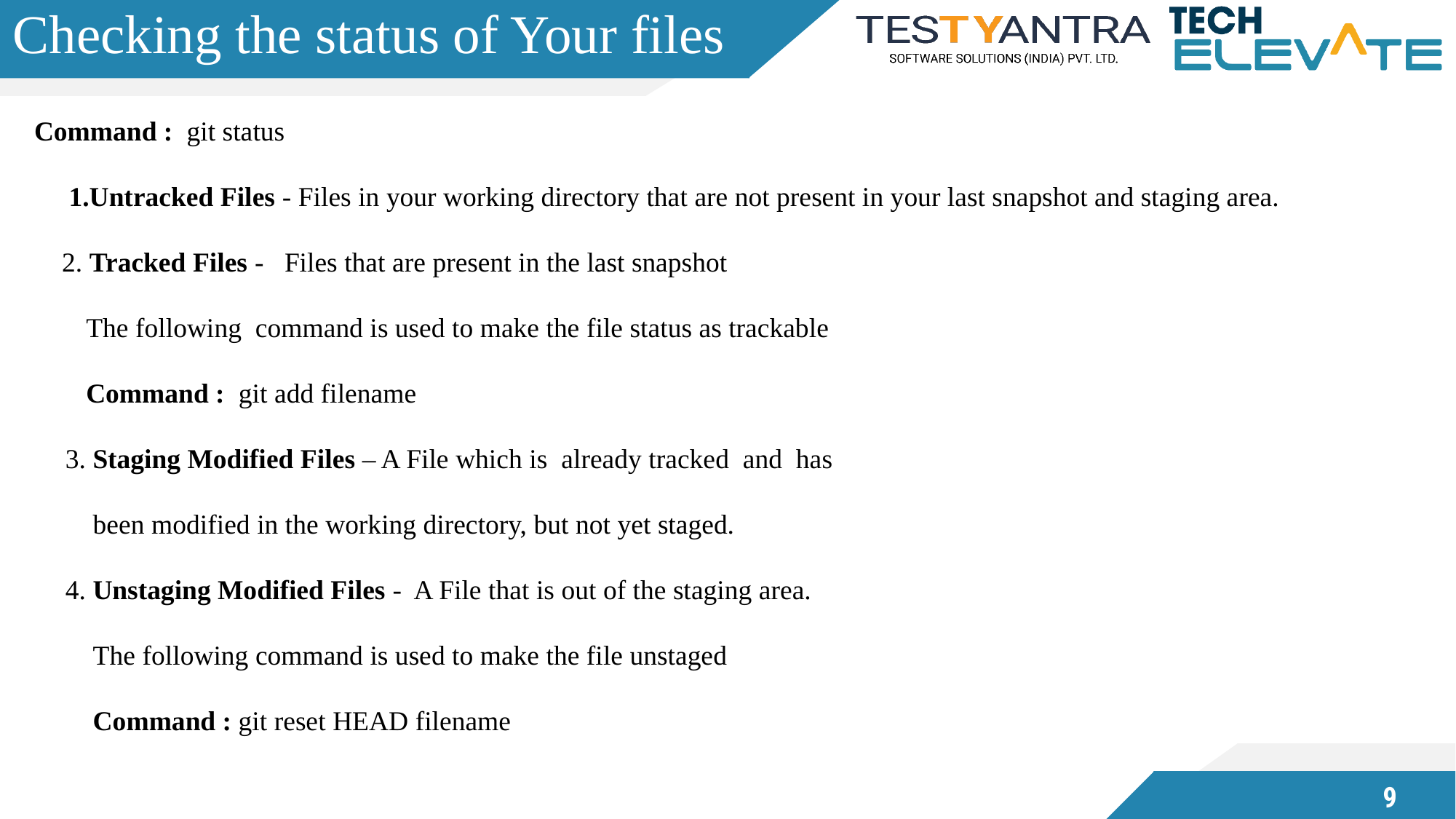

# Checking the status of Your files
 Command :  git status
      1.Untracked Files - Files in your working directory that are not present in your last snapshot and staging area.
     2. Tracked Files -   Files that are present in the last snapshot
   The following  command is used to make the file status as trackable
   Command :  git add filename
3. Staging Modified Files – A File which is  already tracked  and  has
    been modified in the working directory, but not yet staged.
4. Unstaging Modified Files -  A File that is out of the staging area.
    The following command is used to make the file unstaged
    Command : git reset HEAD filename

9